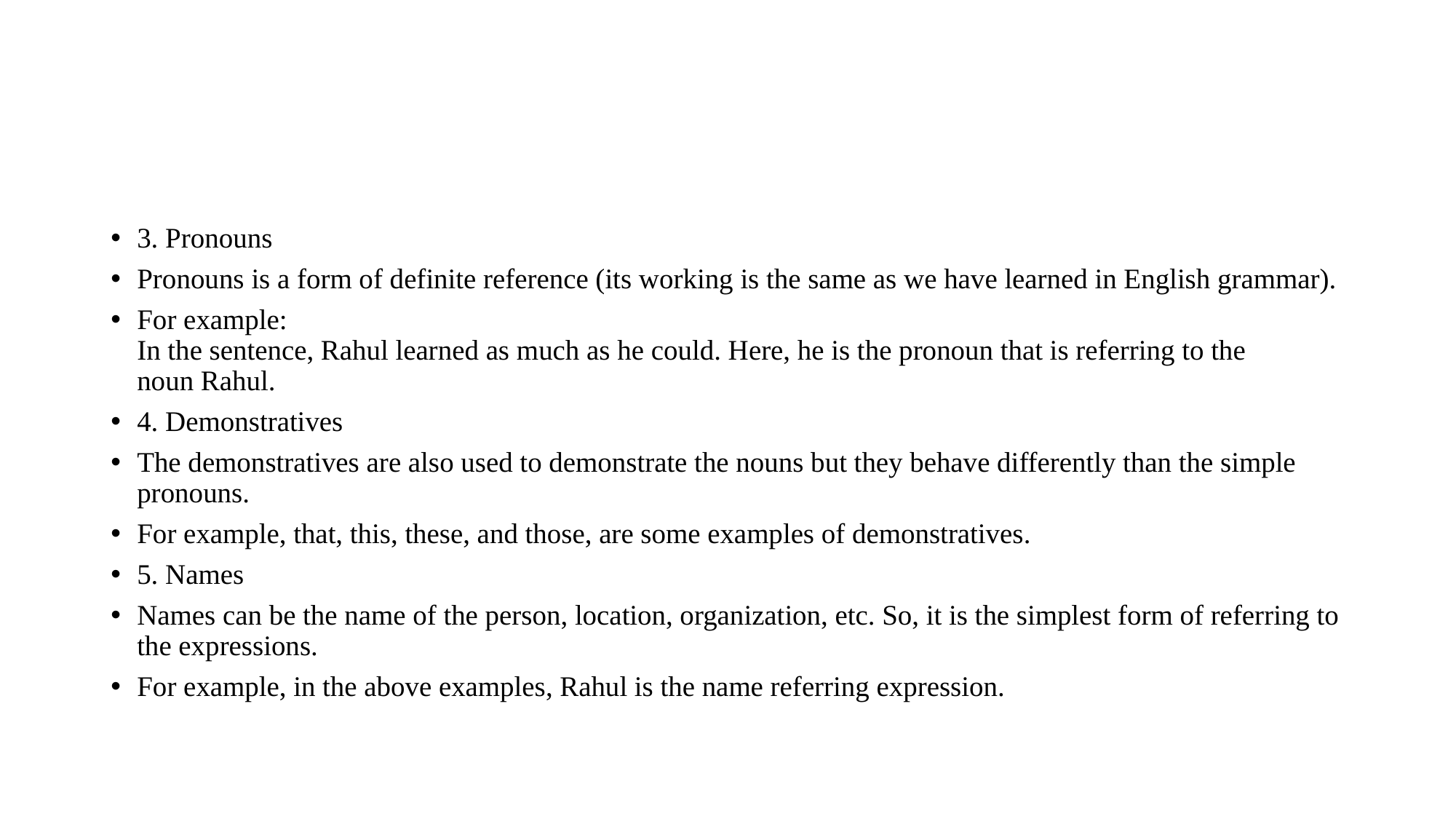

#
3. Pronouns
Pronouns is a form of definite reference (its working is the same as we have learned in English grammar).
For example:
In the sentence, Rahul learned as much as he could. Here, he is the pronoun that is referring to the noun Rahul.
4. Demonstratives
The demonstratives are also used to demonstrate the nouns but they behave differently than the simple pronouns.
For example, that, this, these, and those, are some examples of demonstratives.
5. Names
Names can be the name of the person, location, organization, etc. So, it is the simplest form of referring to the expressions.
For example, in the above examples, Rahul is the name referring expression.